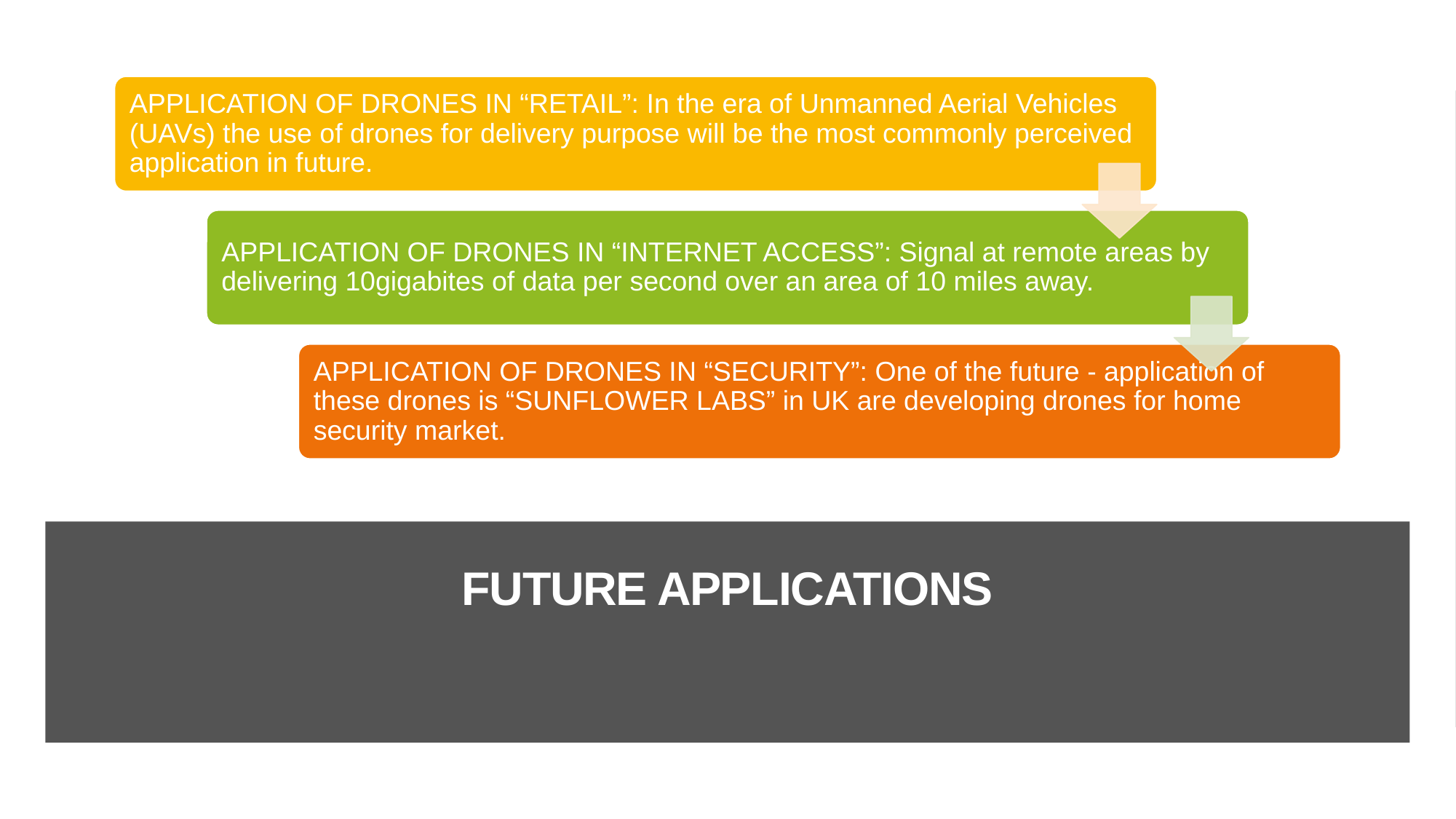

APPLICATION OF DRONES IN “RETAIL”: In the era of Unmanned Aerial Vehicles (UAVs) the use of drones for delivery purpose will be the most commonly perceived application in future.
APPLICATION OF DRONES IN “INTERNET ACCESS”: Signal at remote areas by delivering 10gigabites of data per second over an area of 10 miles away.
APPLICATION OF DRONES IN “SECURITY”: One of the future - application of these drones is “SUNFLOWER LABS” in UK are developing drones for home security market.

# FUTURE APPLICATIONS